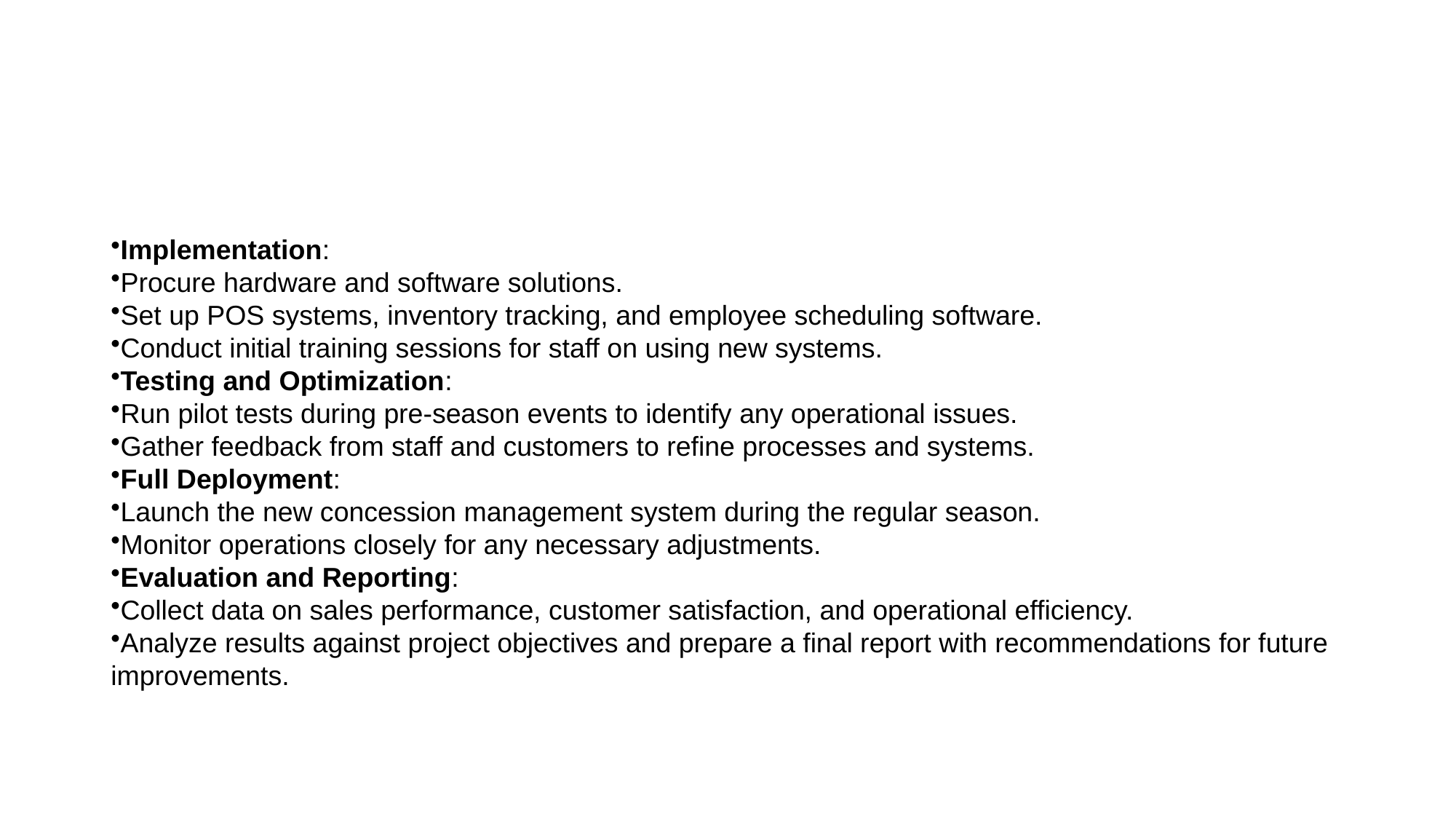

#
Implementation:
Procure hardware and software solutions.
Set up POS systems, inventory tracking, and employee scheduling software.
Conduct initial training sessions for staff on using new systems.
Testing and Optimization:
Run pilot tests during pre-season events to identify any operational issues.
Gather feedback from staff and customers to refine processes and systems.
Full Deployment:
Launch the new concession management system during the regular season.
Monitor operations closely for any necessary adjustments.
Evaluation and Reporting:
Collect data on sales performance, customer satisfaction, and operational efficiency.
Analyze results against project objectives and prepare a final report with recommendations for future improvements.